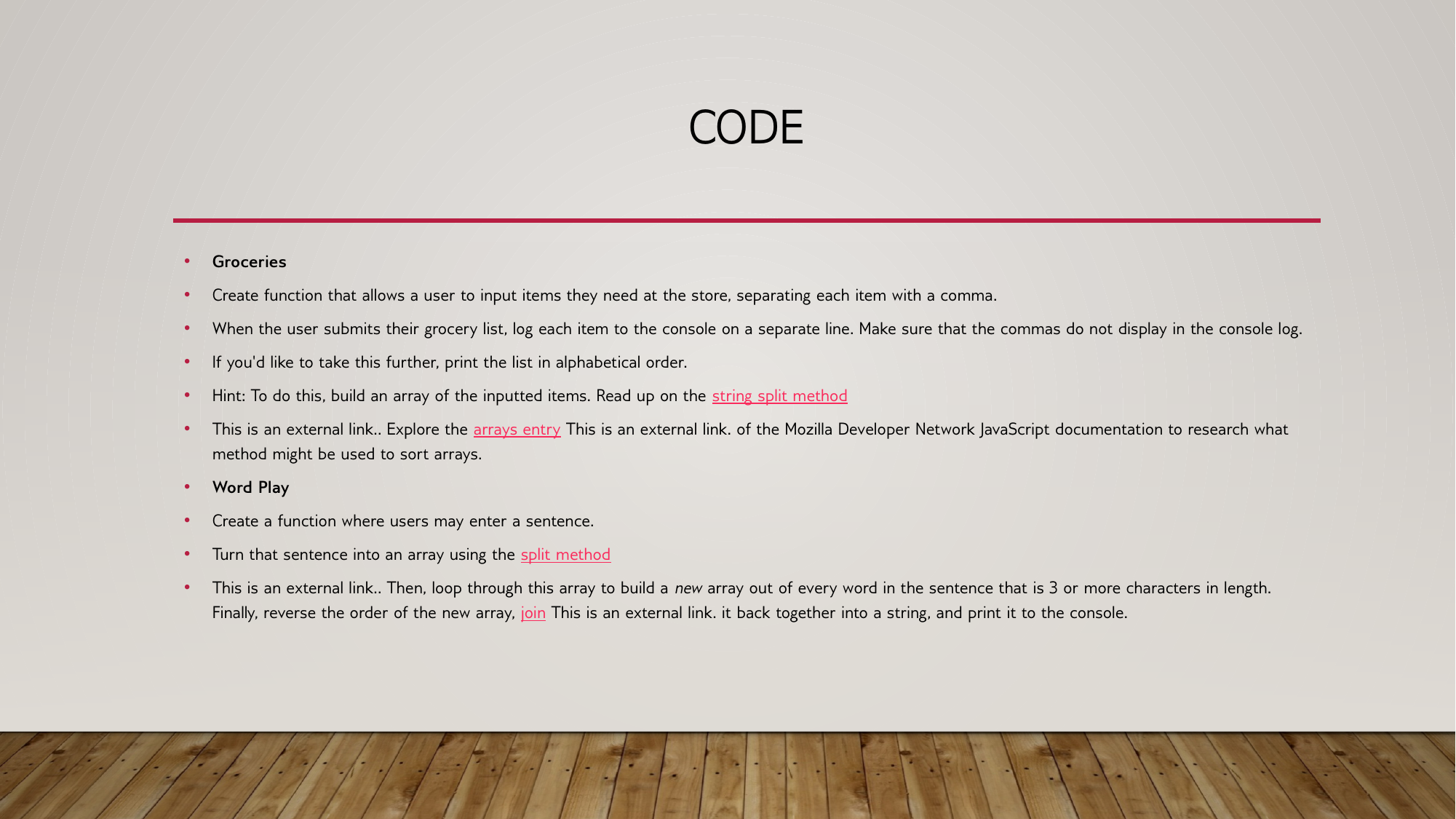

# code
Groceries
Create function that allows a user to input items they need at the store, separating each item with a comma.
When the user submits their grocery list, log each item to the console on a separate line. Make sure that the commas do not display in the console log.
If you'd like to take this further, print the list in alphabetical order.
Hint: To do this, build an array of the inputted items. Read up on the string split method
This is an external link.. Explore the arrays entry This is an external link. of the Mozilla Developer Network JavaScript documentation to research what method might be used to sort arrays.
Word Play
Create a function where users may enter a sentence.
Turn that sentence into an array using the split method
This is an external link.. Then, loop through this array to build a new array out of every word in the sentence that is 3 or more characters in length. Finally, reverse the order of the new array, join This is an external link. it back together into a string, and print it to the console.